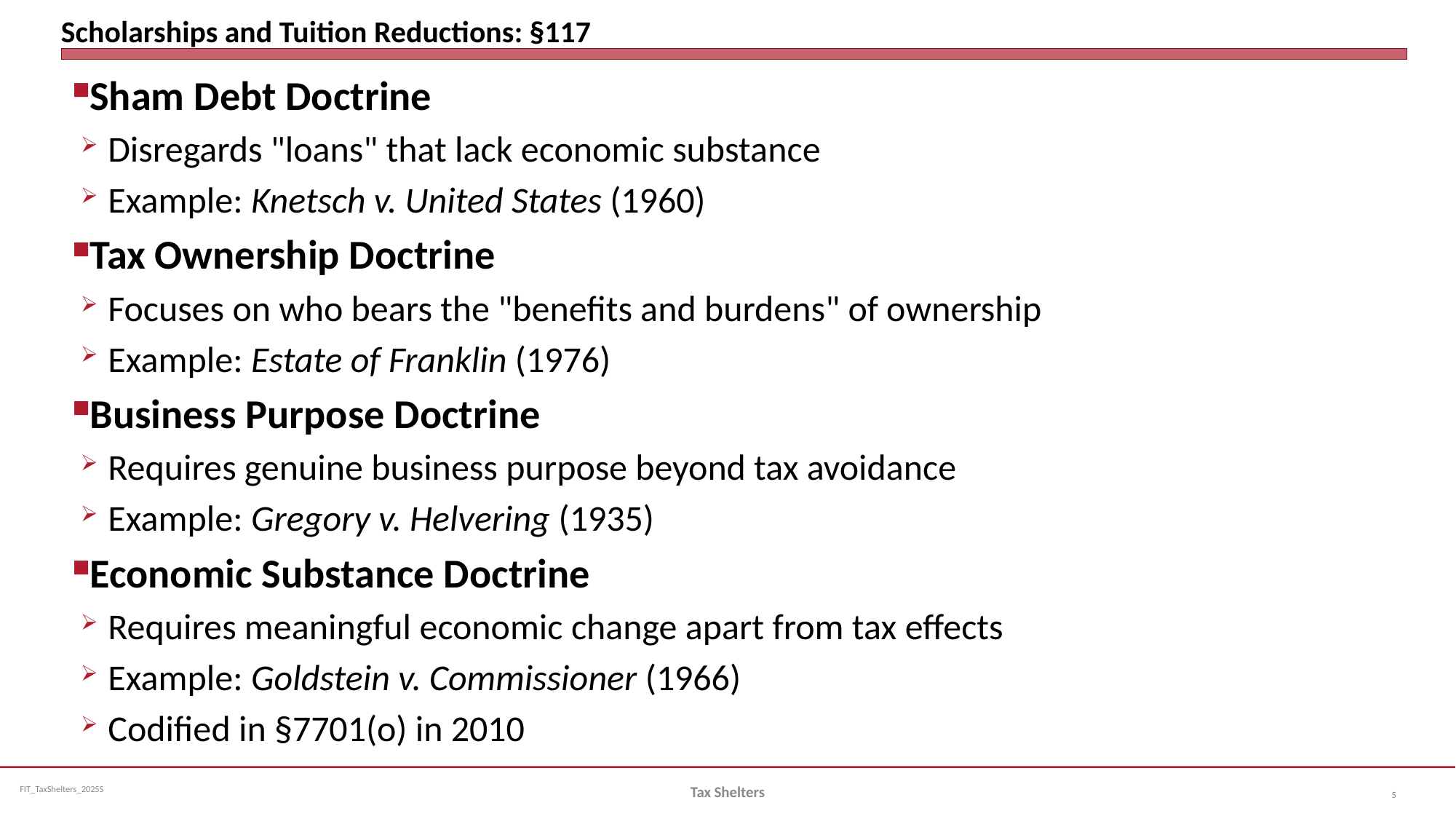

# Scholarships and Tuition Reductions: §117
Sham Debt Doctrine
Disregards "loans" that lack economic substance
Example: Knetsch v. United States (1960)
Tax Ownership Doctrine
Focuses on who bears the "benefits and burdens" of ownership
Example: Estate of Franklin (1976)
Business Purpose Doctrine
Requires genuine business purpose beyond tax avoidance
Example: Gregory v. Helvering (1935)
Economic Substance Doctrine
Requires meaningful economic change apart from tax effects
Example: Goldstein v. Commissioner (1966)
Codified in §7701(o) in 2010
Tax Shelters
5